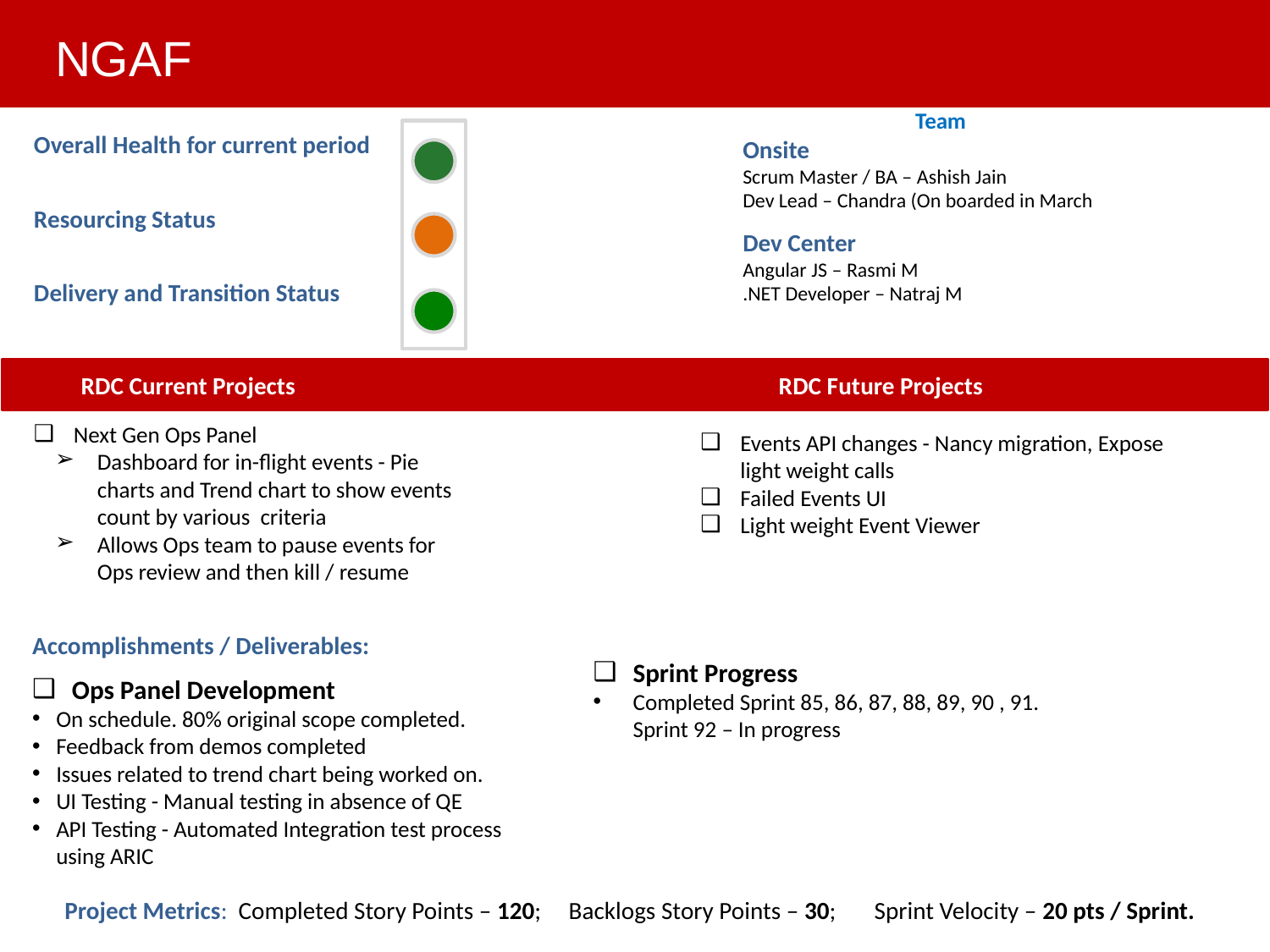

NGAF
Team
Onsite
Scrum Master / BA – Ashish Jain
Dev Lead – Chandra (On boarded in March

Dev Center
Angular JS – Rasmi M
.NET Developer – Natraj M
Overall Health for current period
Resourcing Status

Delivery and Transition Status
            RDC Current Projects                                                                                        RDC Future Projects
Events API changes - Nancy migration, Expose light weight calls
Failed Events UI
Light weight Event Viewer
Next Gen Ops Panel
Dashboard for in-flight events - Pie charts and Trend chart to show events count by various  criteria
Allows Ops team to pause events for Ops review and then kill / resume

Sprint Progress
Completed Sprint 85, 86, 87, 88, 89, 90 , 91.  Sprint 92 – In progress

Accomplishments / Deliverables:
Ops Panel Development
On schedule. 80% original scope completed.
Feedback from demos completed
Issues related to trend chart being worked on.
UI Testing - Manual testing in absence of QE
API Testing - Automated Integration test process using ARIC

Jan’15

Project Metrics:  Completed Story Points – 120;     Backlogs Story Points – 30;       Sprint Velocity – 20 pts / Sprint.